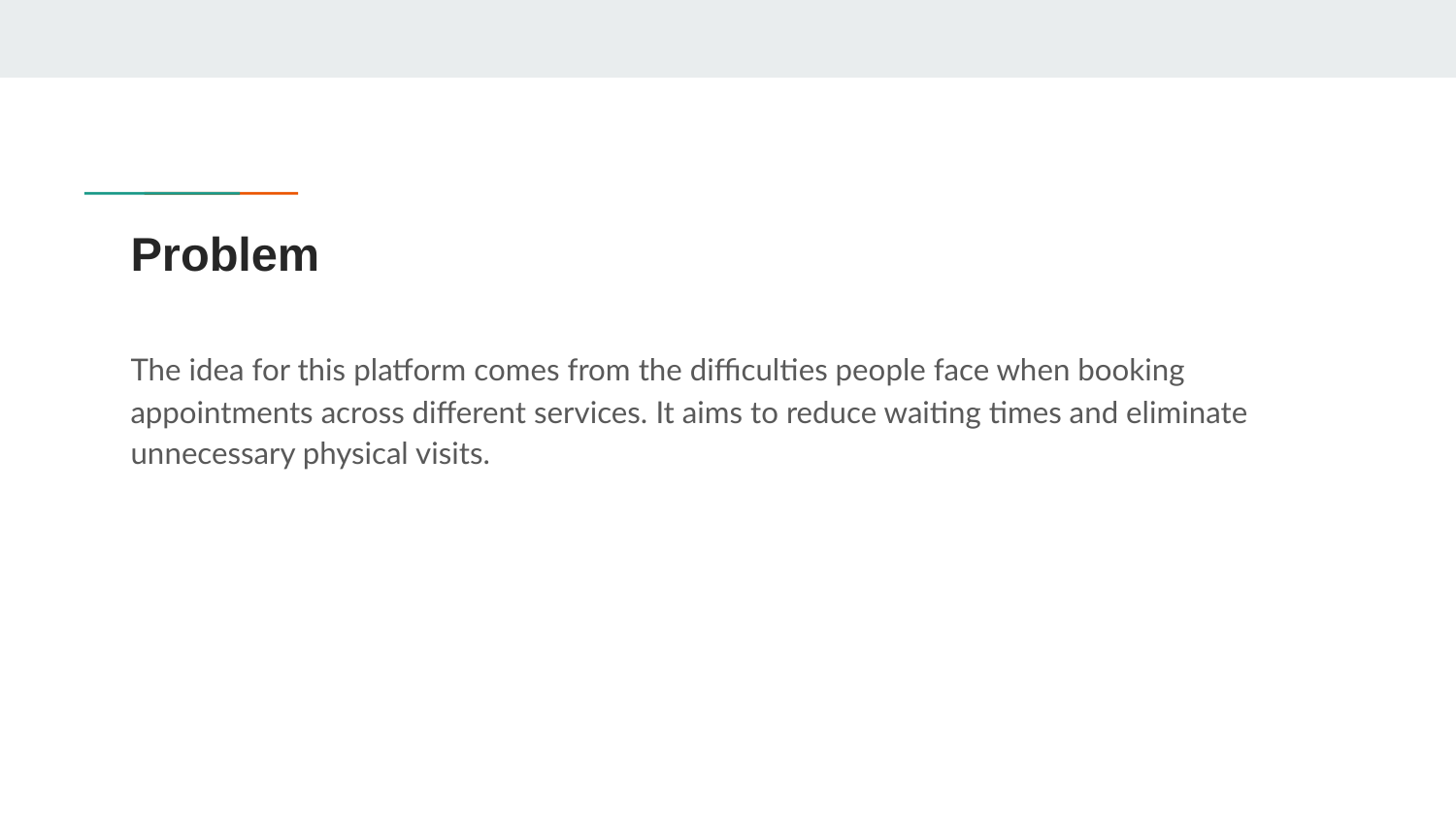

# Problem
The idea for this platform comes from the difficulties people face when booking appointments across different services. It aims to reduce waiting times and eliminate unnecessary physical visits.